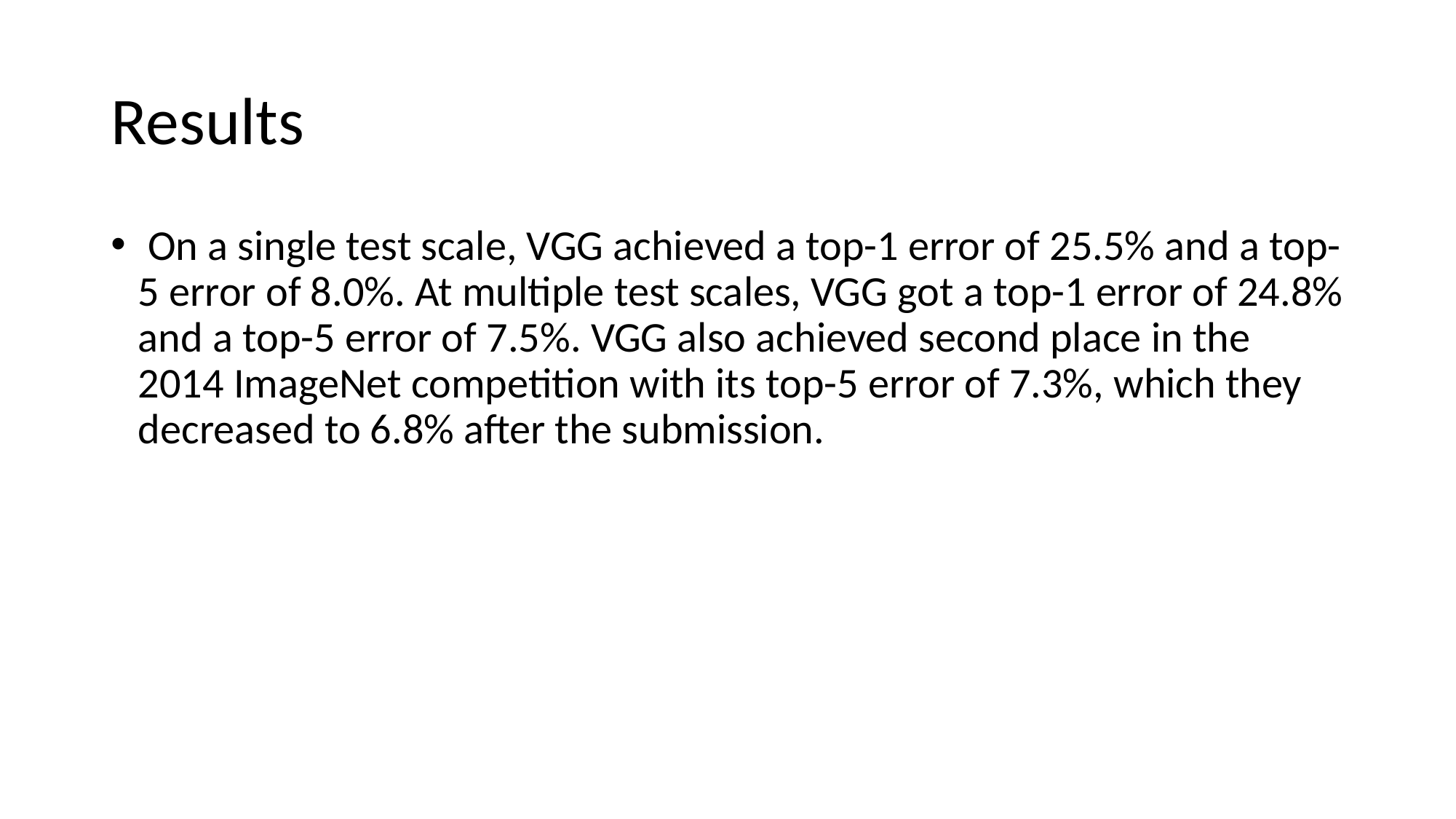

# Results
 On a single test scale, VGG achieved a top-1 error of 25.5% and a top-5 error of 8.0%. At multiple test scales, VGG got a top-1 error of 24.8% and a top-5 error of 7.5%. VGG also achieved second place in the 2014 ImageNet competition with its top-5 error of 7.3%, which they decreased to 6.8% after the submission.